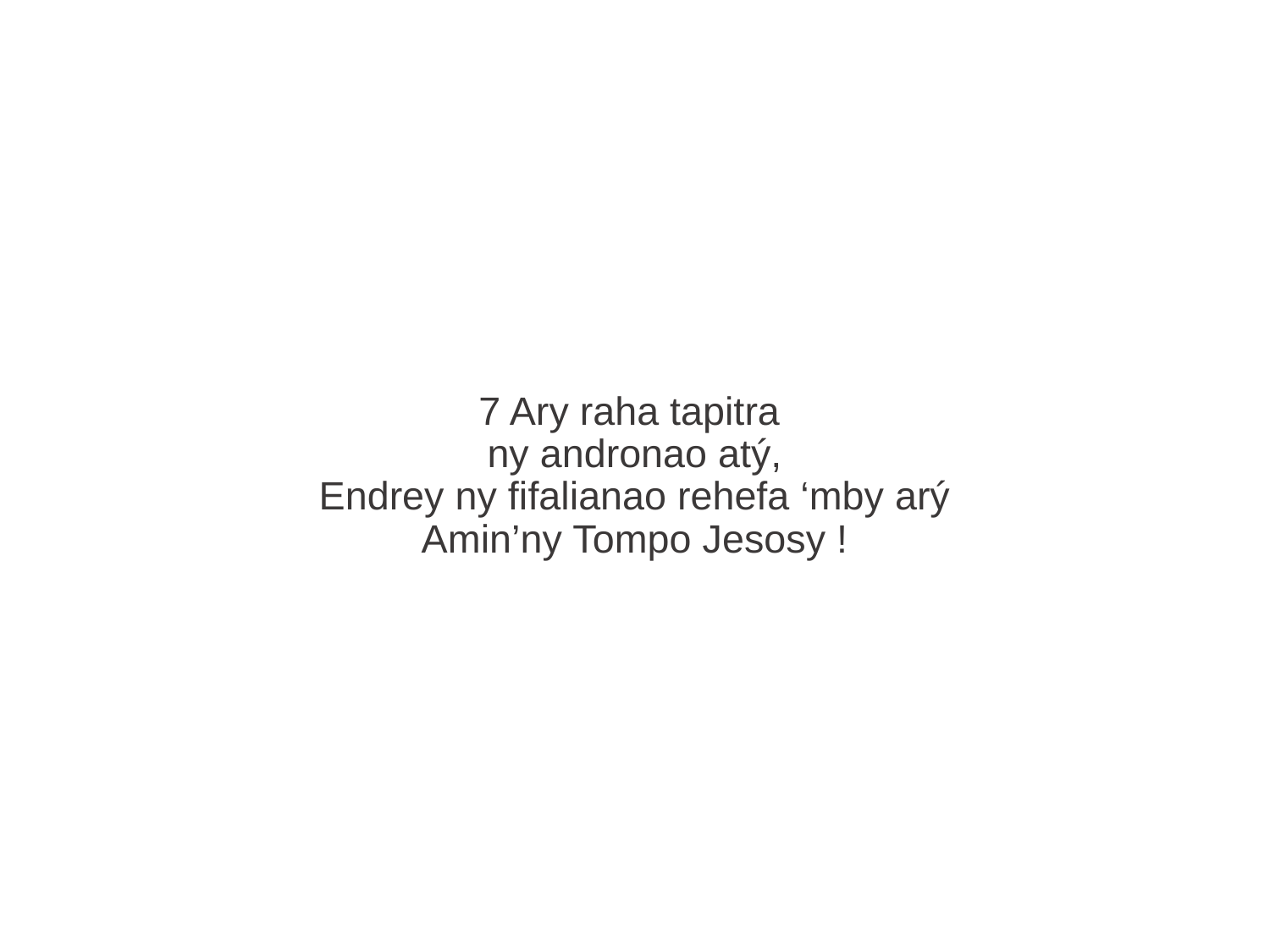

7 Ary raha tapitra
ny andronao atý,
Endrey ny fifalianao rehefa ‘mby arý
Amin’ny Tompo Jesosy !